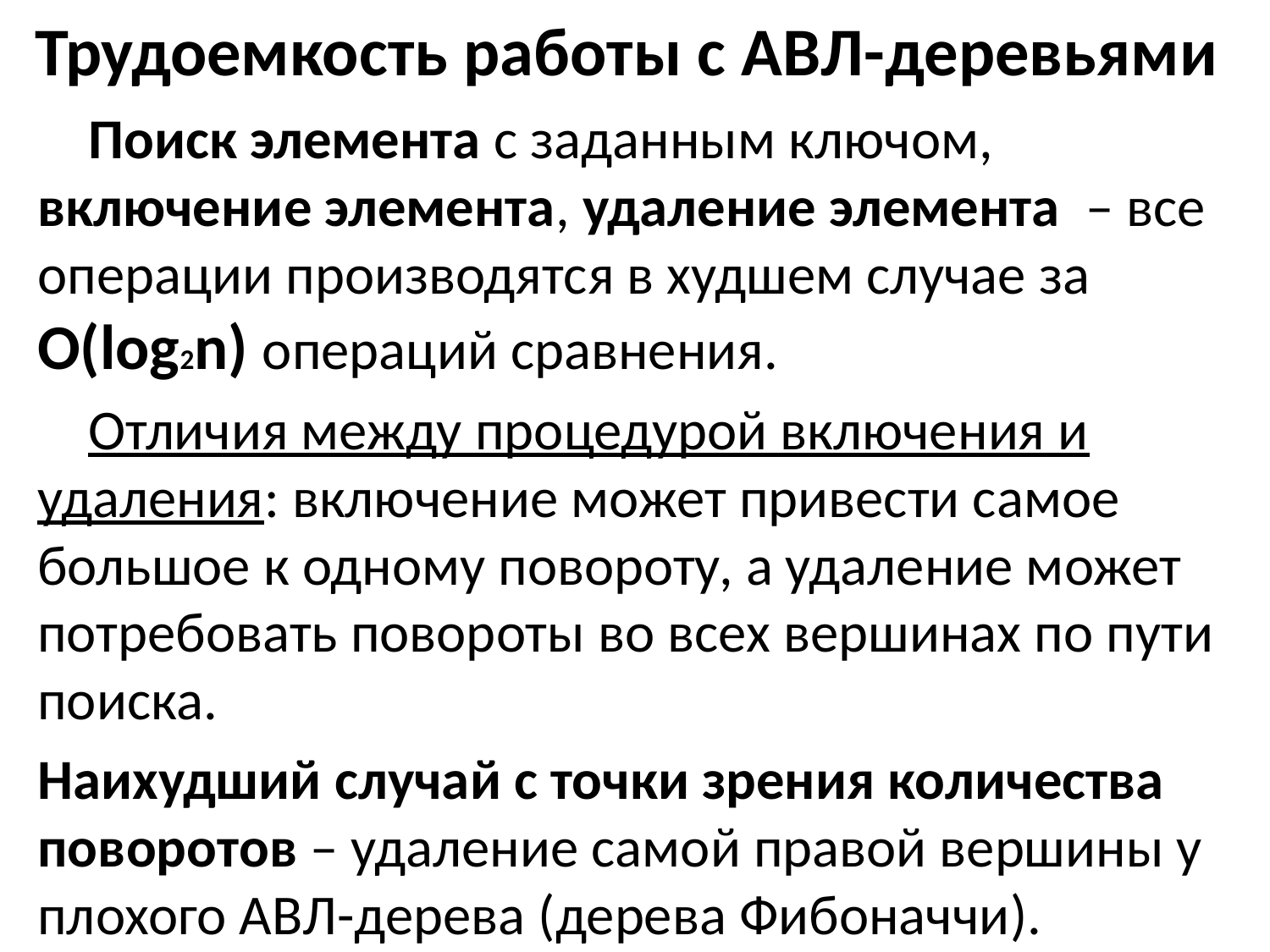

# Трудоемкость работы с АВЛ-деревьями
    Поиск элемента с заданным ключом, включение элемента, удаление элемента  – все операции производятся в худшем случае за O(log2n) операций сравнения.
    Отличия между процедурой включения и удаления: включение может привести самое большое к одному повороту, а удаление может потребовать повороты во всех вершинах по пути поиска.
Наихудший случай с точки зрения количества поворотов – удаление самой правой вершины у плохого АВЛ-дерева (дерева Фибоначчи).